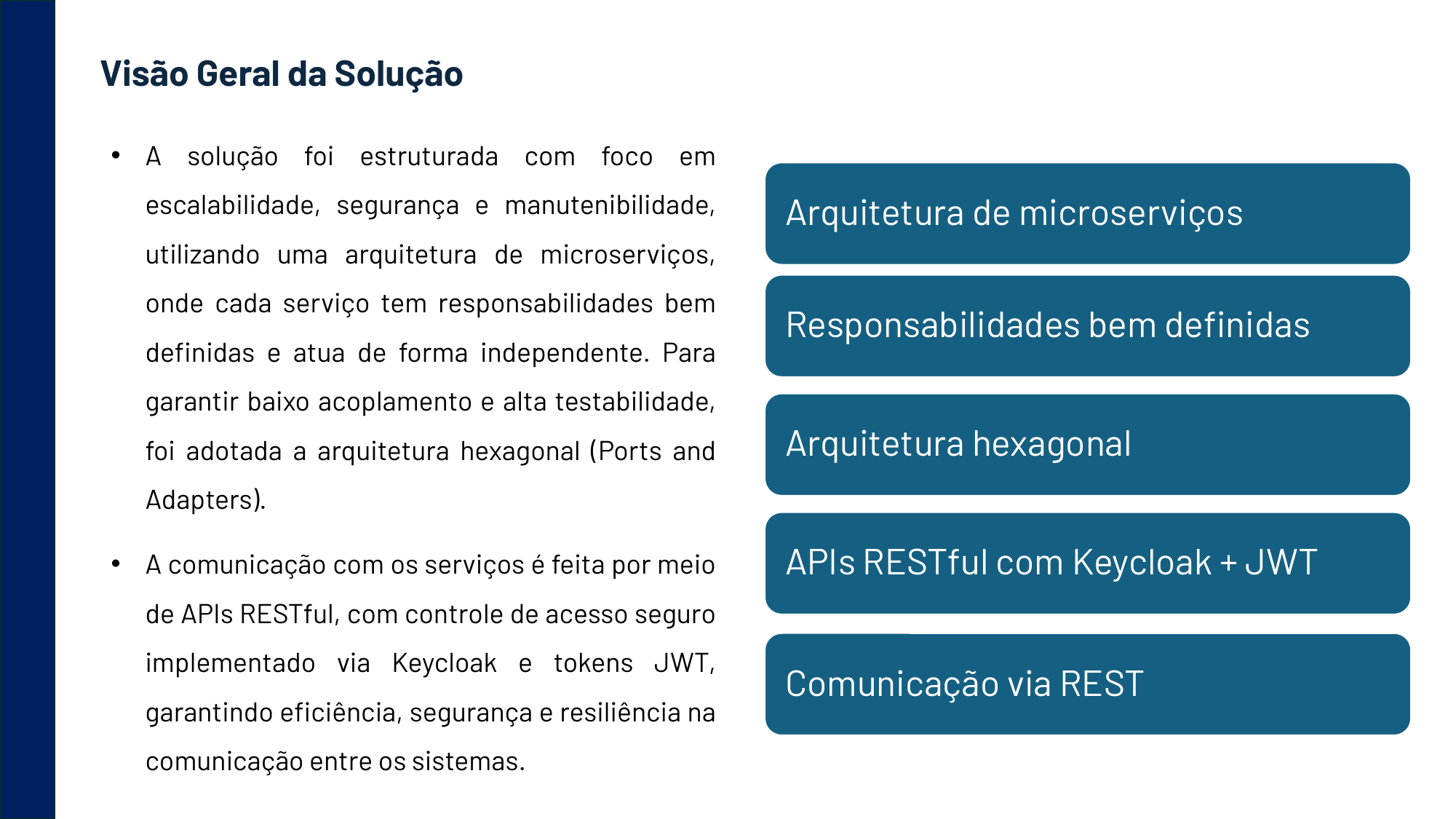

Visão Geral da Solução
A solução foi estruturada com foco em escalabilidade, segurança e manutenibilidade, utilizando uma arquitetura de microserviços, onde cada serviço tem responsabilidades bem definidas e atua de forma independente. Para garantir baixo acoplamento e alta testabilidade, foi adotada a arquitetura hexagonal (Ports and Adapters).
A comunicação com os serviços é feita por meio de APIs RESTful, com controle de acesso seguro implementado via Keycloak e tokens JWT, garantindo eficiência, segurança e resiliência na comunicação entre os sistemas.
Arquitetura de microserviços
Responsabilidades bem definidas
Arquitetura hexagonal
APIs RESTful com Keycloak + JWT
Comunicação via REST